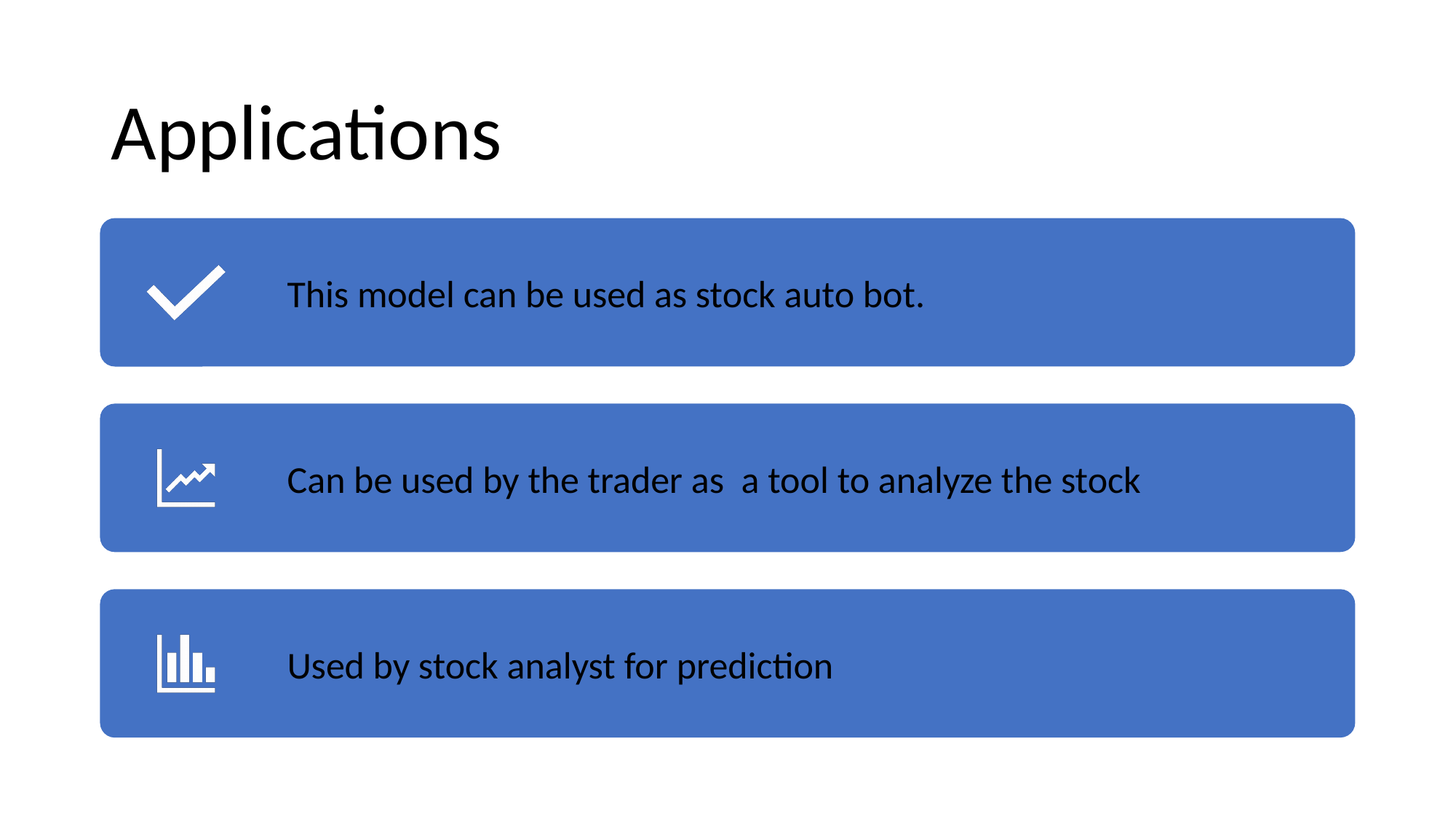

# Applications
This model can be used as stock auto bot.
Can be used by the trader as  a tool to analyze the stock
Used by stock analyst for prediction